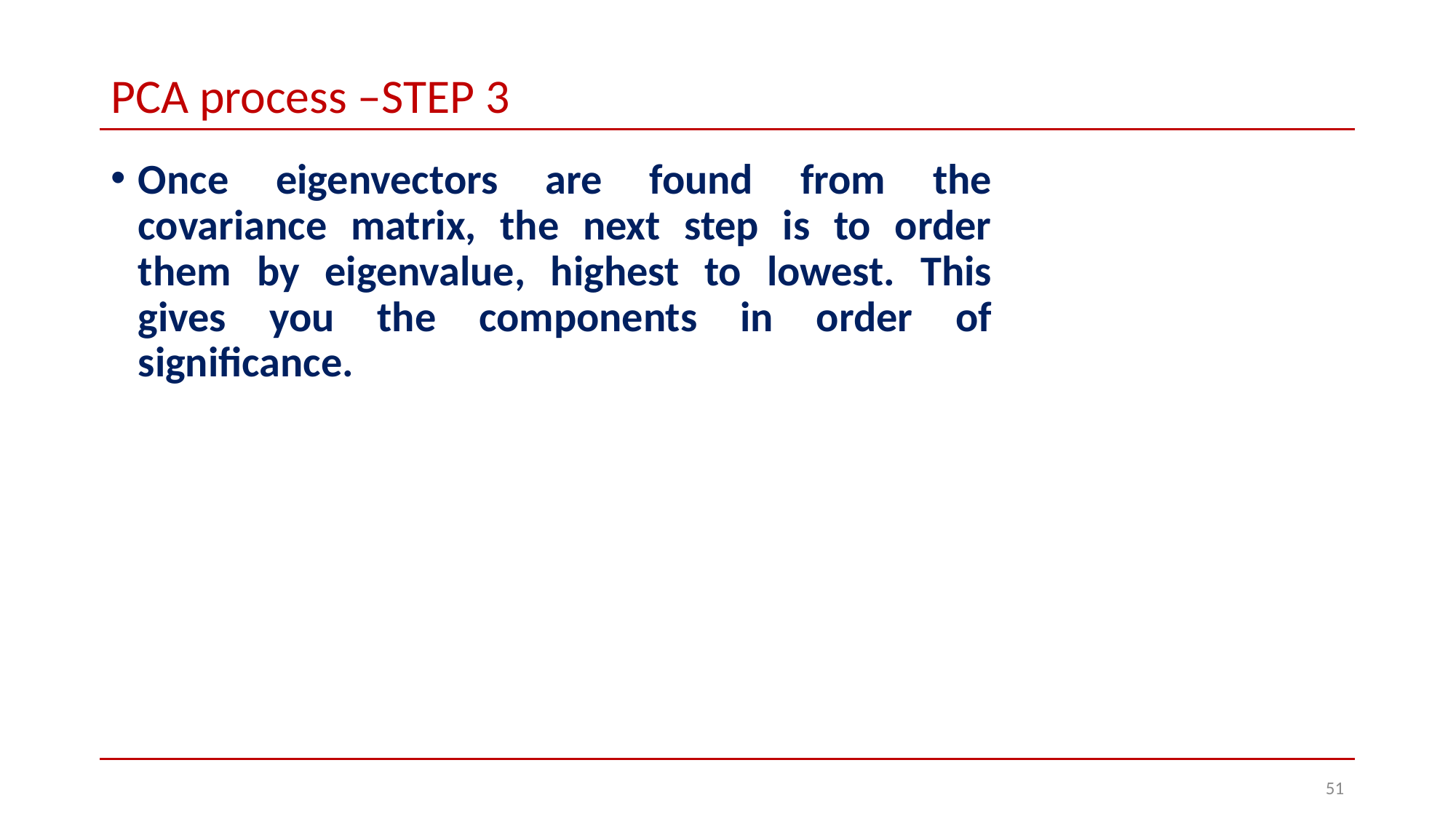

# PCA process –STEP 3
Once eigenvectors are found from the covariance matrix, the next step is to order them by eigenvalue, highest to lowest. This gives you the components in order of significance.

51